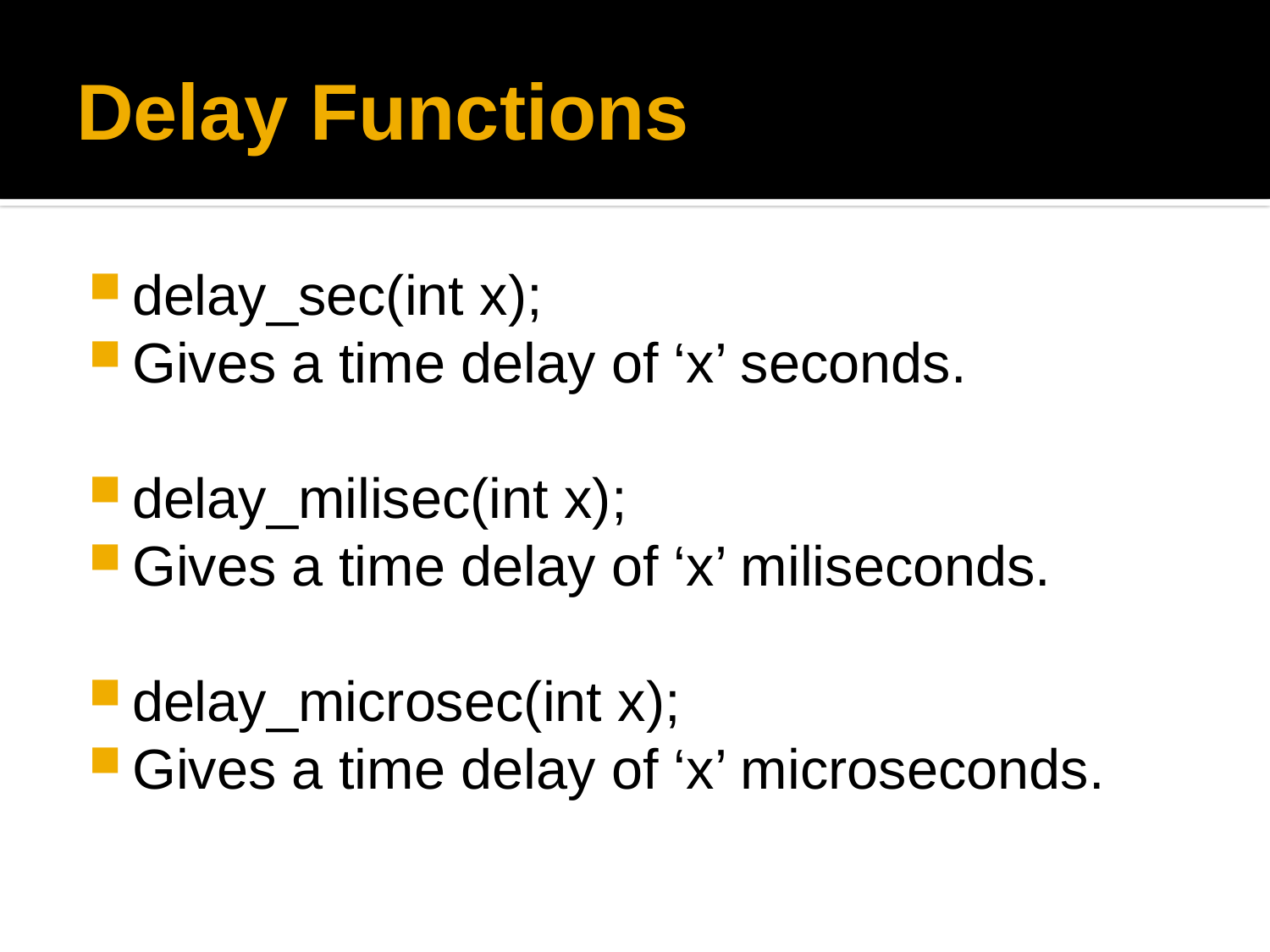

# Delay Functions
delay_sec(int x);
Gives a time delay of ‘x’ seconds.

delay_milisec(int x);
Gives a time delay of ‘x’ miliseconds.

delay_microsec(int x);
Gives a time delay of ‘x’ microseconds.